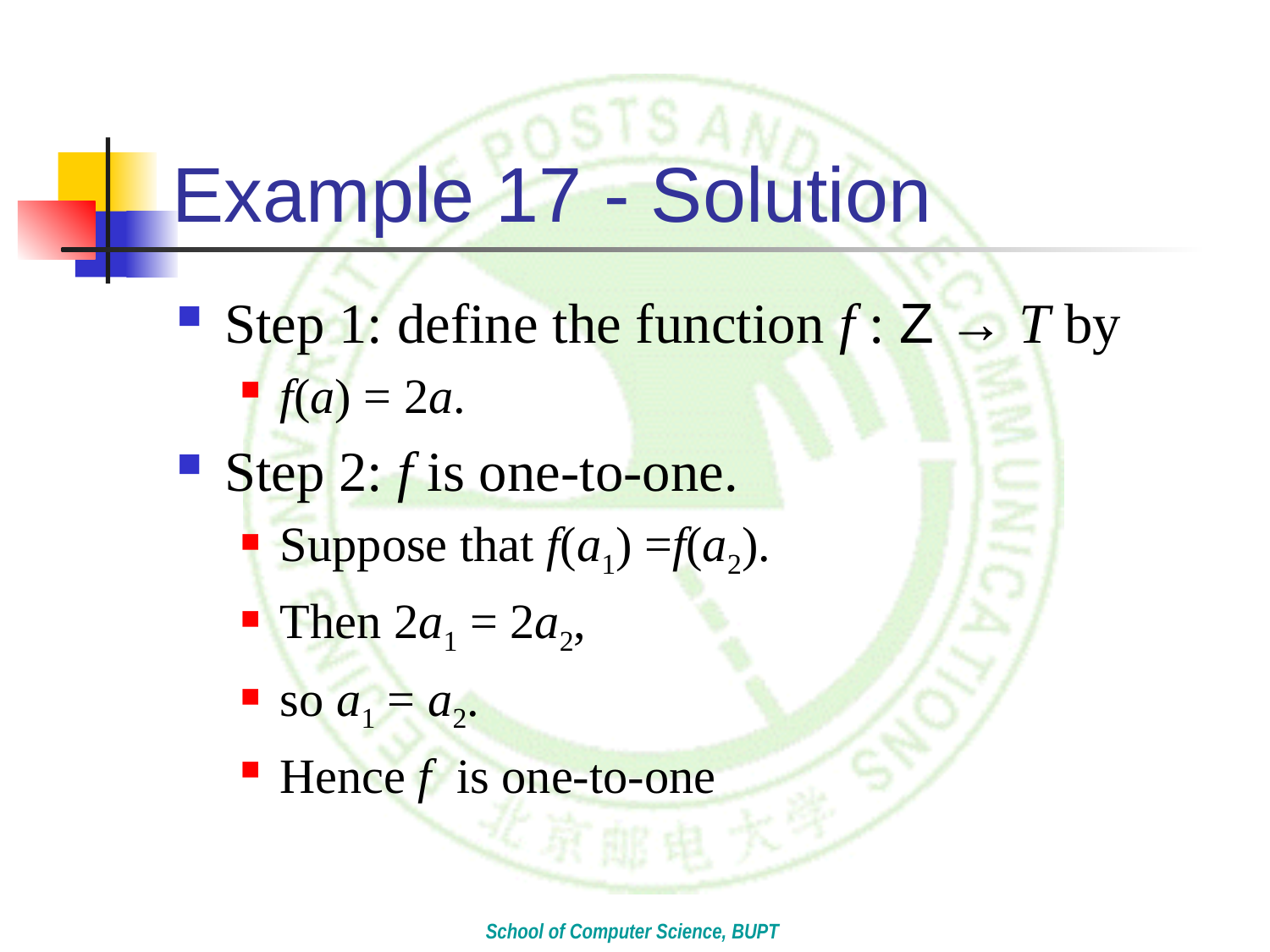

# Example 17 - Solution
Step 1: define the function f : Z → T by
f(a) = 2a.
Step 2: f is one-to-one.
Suppose that f(a1) =f(a2).
Then 2a1 = 2a2,
so a1 = a2.
Hence f  is one-to-one
School of Computer Science, BUPT

30